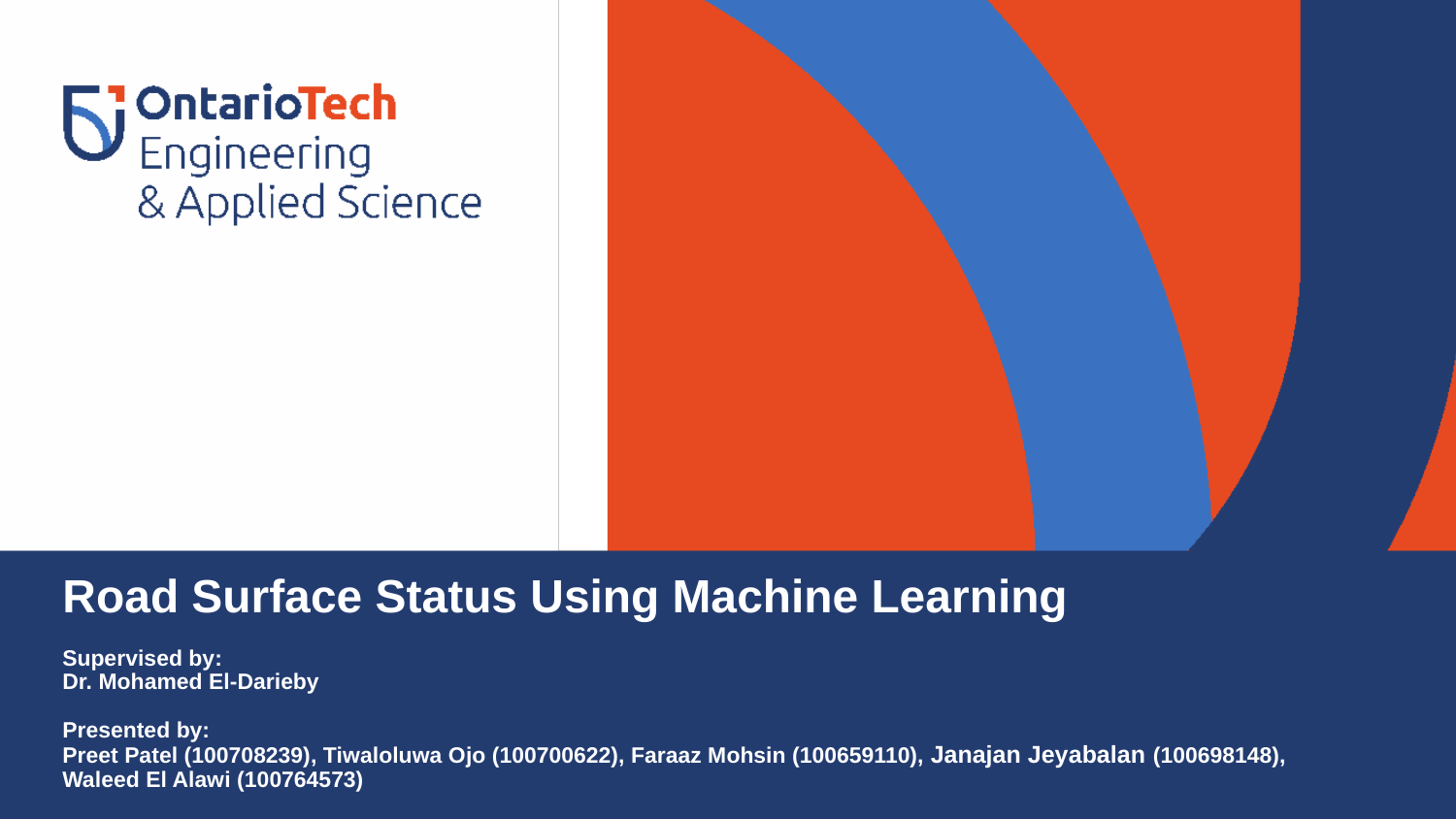

# Road Surface Status Using Machine Learning

Supervised by:
Dr. Mohamed El-Darieby

Presented by:
Preet Patel (100708239), Tiwaloluwa Ojo (100700622), Faraaz Mohsin (100659110), Janajan Jeyabalan (100698148), Waleed El Alawi (100764573)